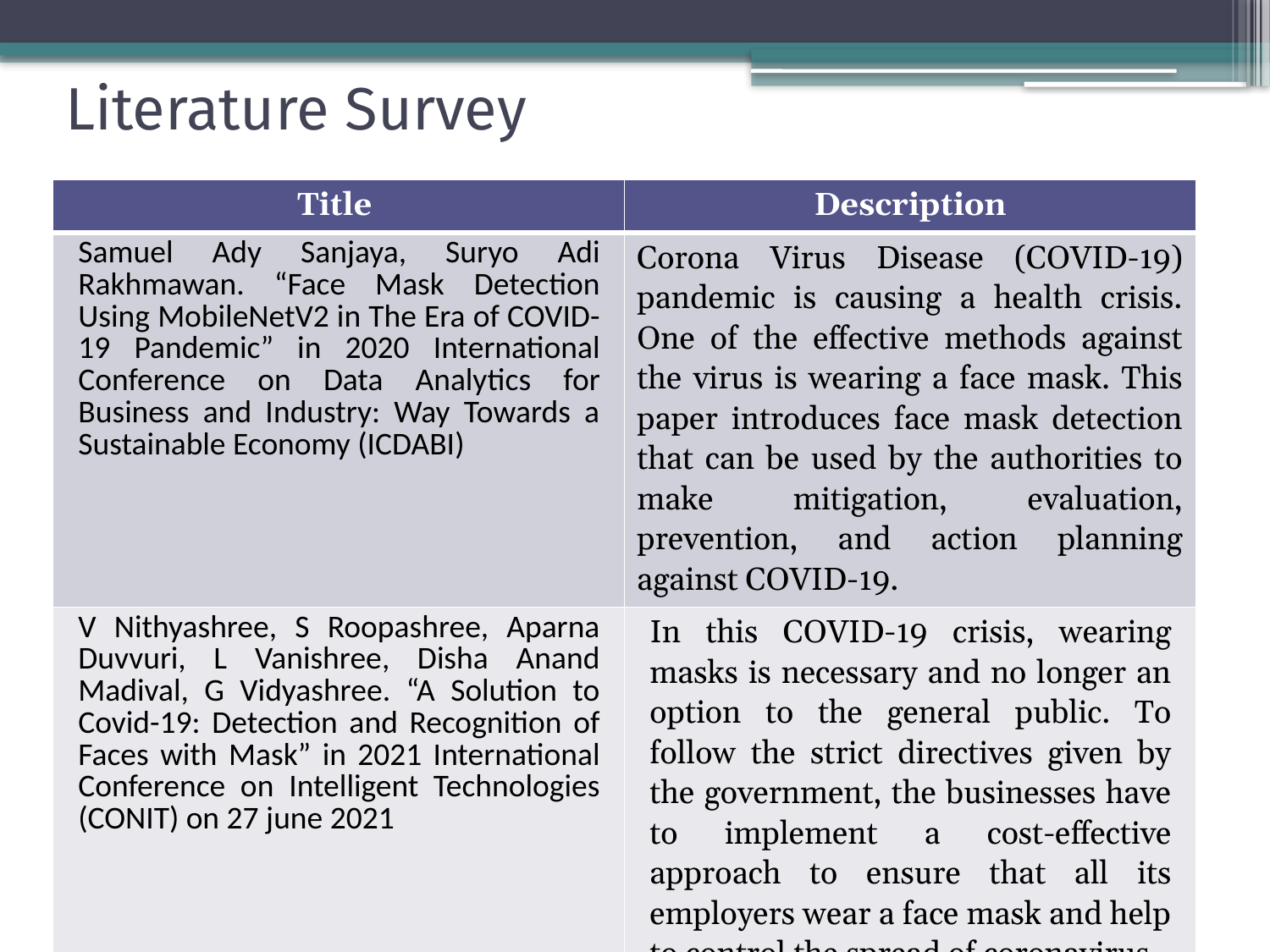

# Literature Survey
| Title | Description |
| --- | --- |
| Samuel Ady Sanjaya, Suryo Adi Rakhmawan. “Face Mask Detection Using MobileNetV2 in The Era of COVID-19 Pandemic” in 2020 International Conference on Data Analytics for Business and Industry: Way Towards a Sustainable Economy (ICDABI) | Corona Virus Disease (COVID-19) pandemic is causing a health crisis. One of the effective methods against the virus is wearing a face mask. This paper introduces face mask detection that can be used by the authorities to make mitigation, evaluation, prevention, and action planning against COVID-19. |
| V Nithyashree, S Roopashree, Aparna Duvvuri, L Vanishree, Disha Anand Madival, G Vidyashree. “A Solution to Covid-19: Detection and Recognition of Faces with Mask” in 2021 International Conference on Intelligent Technologies (CONIT) on 27 june 2021 | In this COVID-19 crisis, wearing masks is necessary and no longer an option to the general public. To follow the strict directives given by the government, the businesses have to implement a cost-effective approach to ensure that all its employers wear a face mask and help to control the spread of coronavirus. |